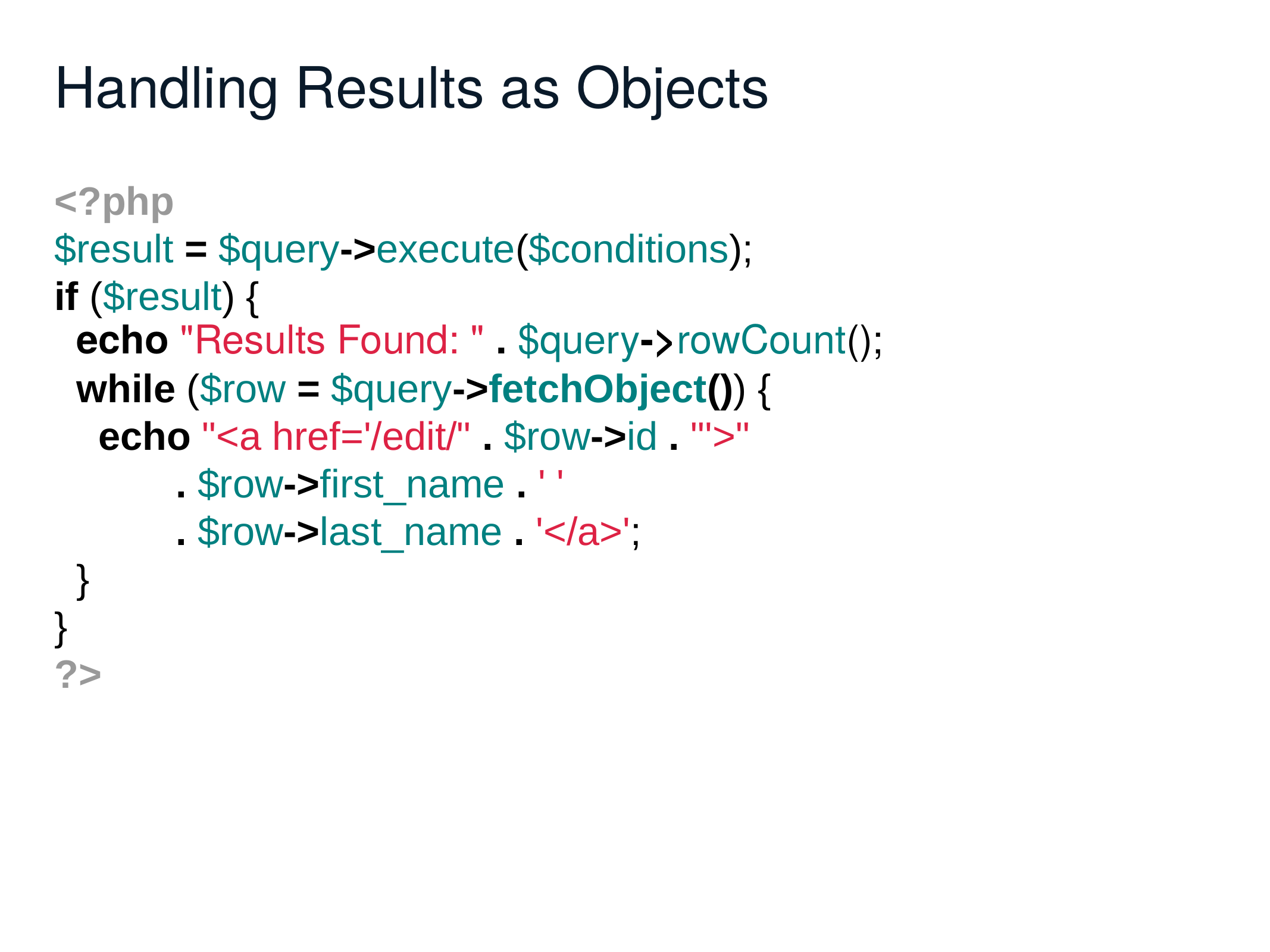

# Handling Results as Objects
<?php
$result = $query->execute($conditions);
if ($result) {
  echo "Results Found: " . $query->rowCount();
  while ($row = $query->fetchObject()) {
    echo "<a href='/edit/" . $row->id . "'>"
           . $row->first_name . ' '
           . $row->last_name . '</a>';
  }
}
?>